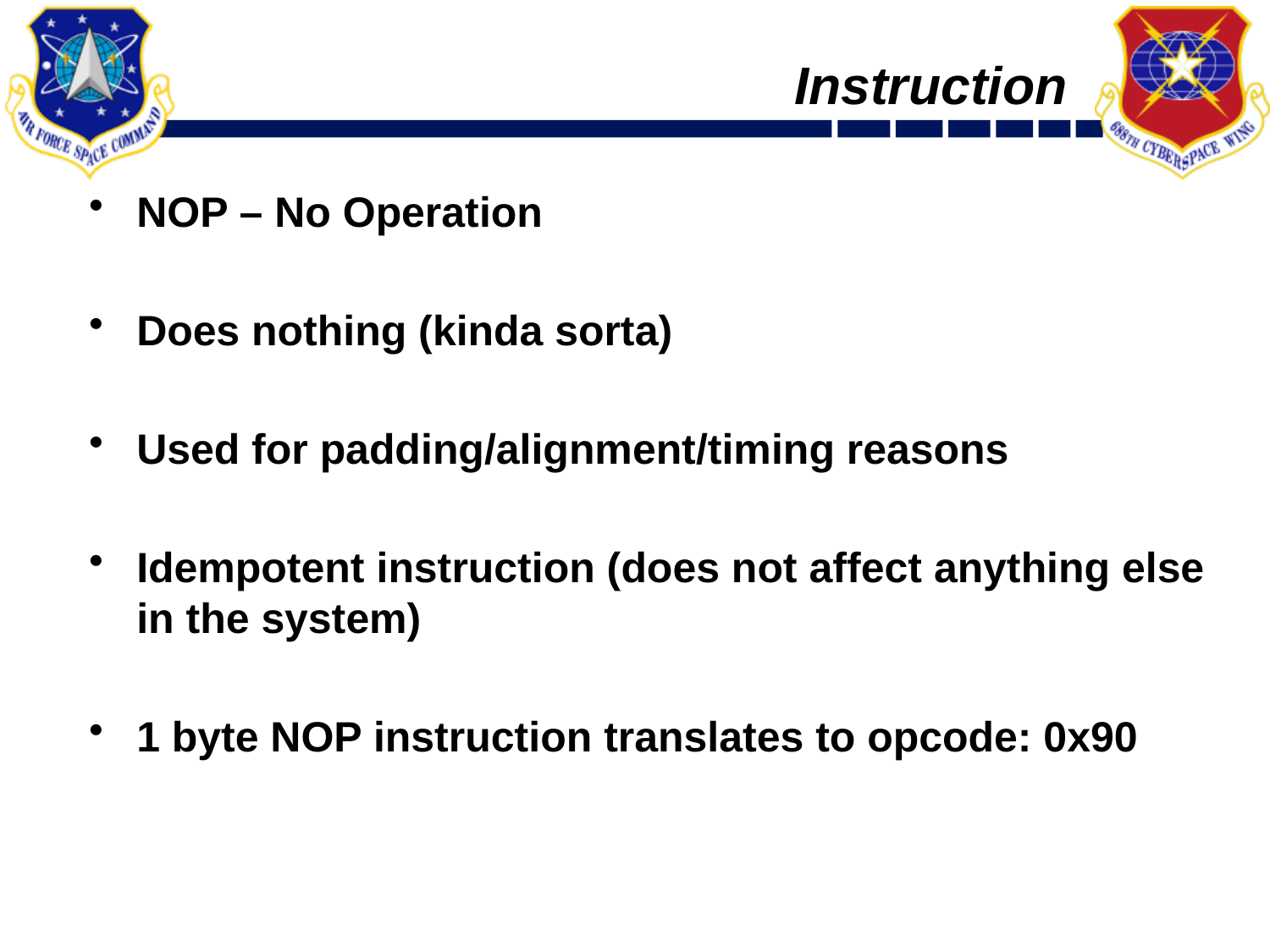

# Instruction
NOP – No Operation

Does nothing (kinda sorta)

Used for padding/alignment/timing reasons

Idempotent instruction (does not affect anything else in the system)

1 byte NOP instruction translates to opcode: 0x90